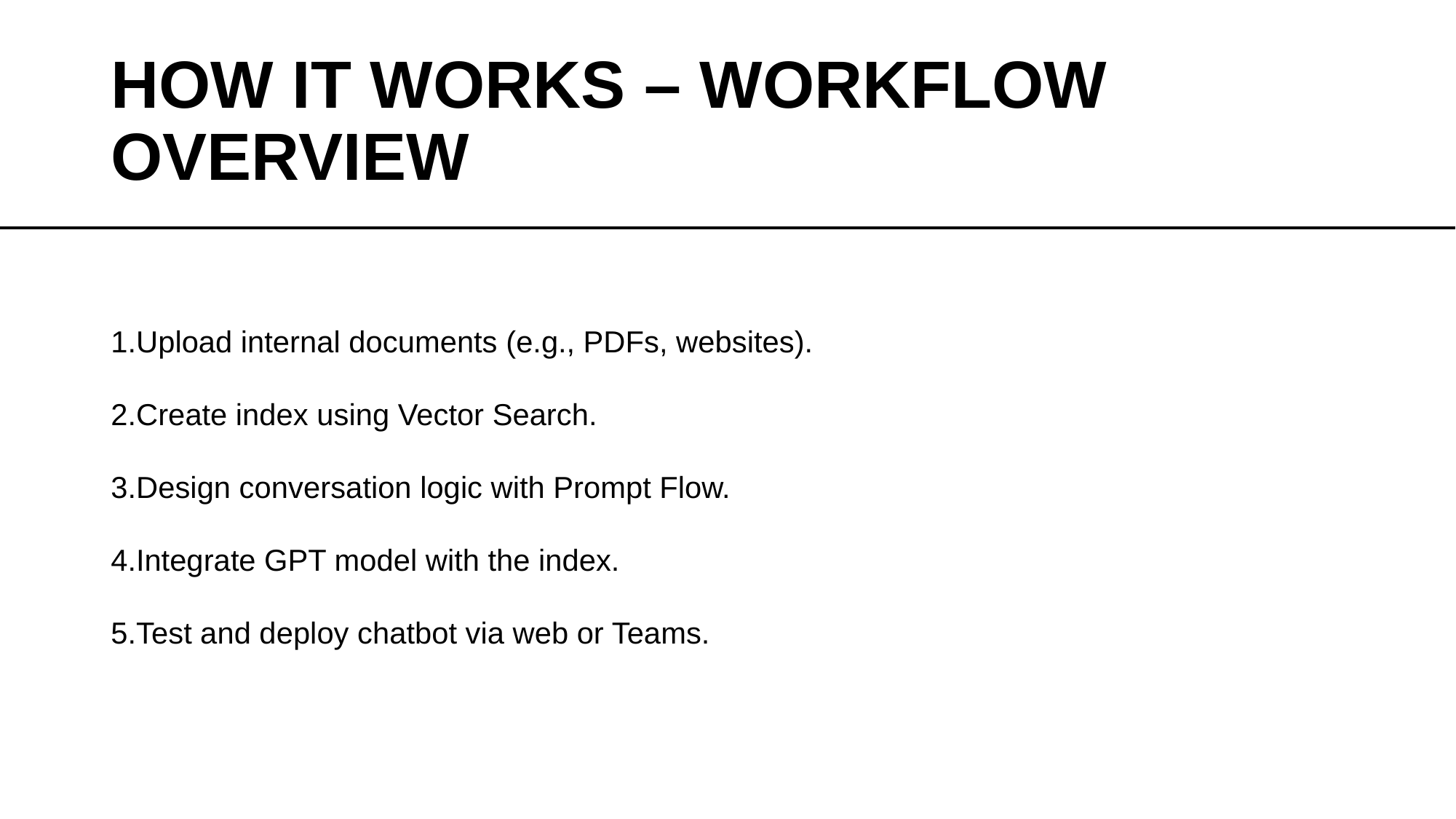

# HOW IT WORKS – WORKFLOW OVERVIEW

Upload internal documents (e.g., PDFs, websites).
Create index using Vector Search.
Design conversation logic with Prompt Flow.
Integrate GPT model with the index.
Test and deploy chatbot via web or Teams.